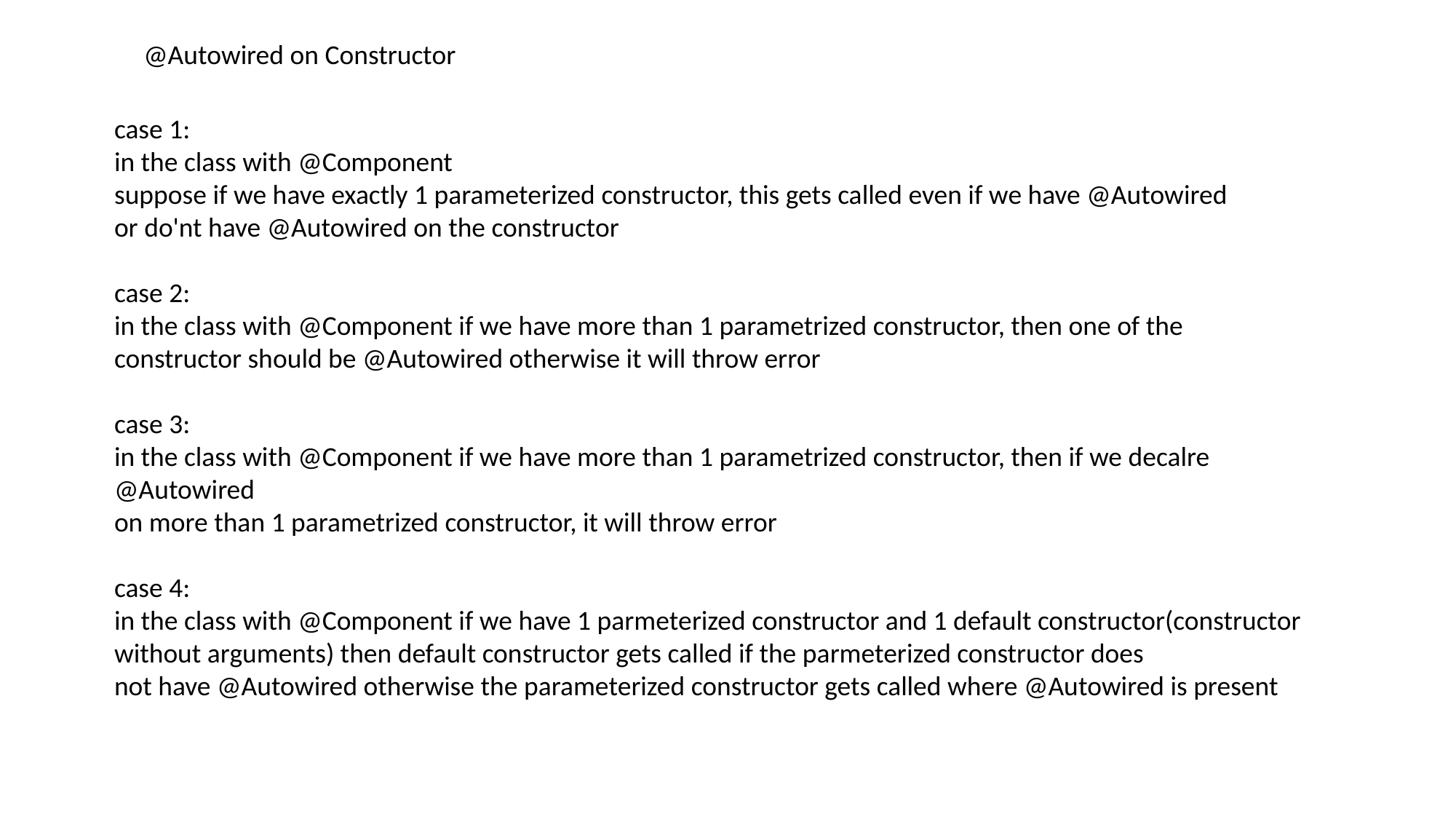

@Autowired on Constructor
case 1:
in the class with @Component
suppose if we have exactly 1 parameterized constructor, this gets called even if we have @Autowired
or do'nt have @Autowired on the constructor

case 2:
in the class with @Component if we have more than 1 parametrized constructor, then one of the
constructor should be @Autowired otherwise it will throw error

case 3:
in the class with @Component if we have more than 1 parametrized constructor, then if we decalre @Autowired
on more than 1 parametrized constructor, it will throw error

case 4:
in the class with @Component if we have 1 parmeterized constructor and 1 default constructor(constructor
without arguments) then default constructor gets called if the parmeterized constructor does
not have @Autowired otherwise the parameterized constructor gets called where @Autowired is present